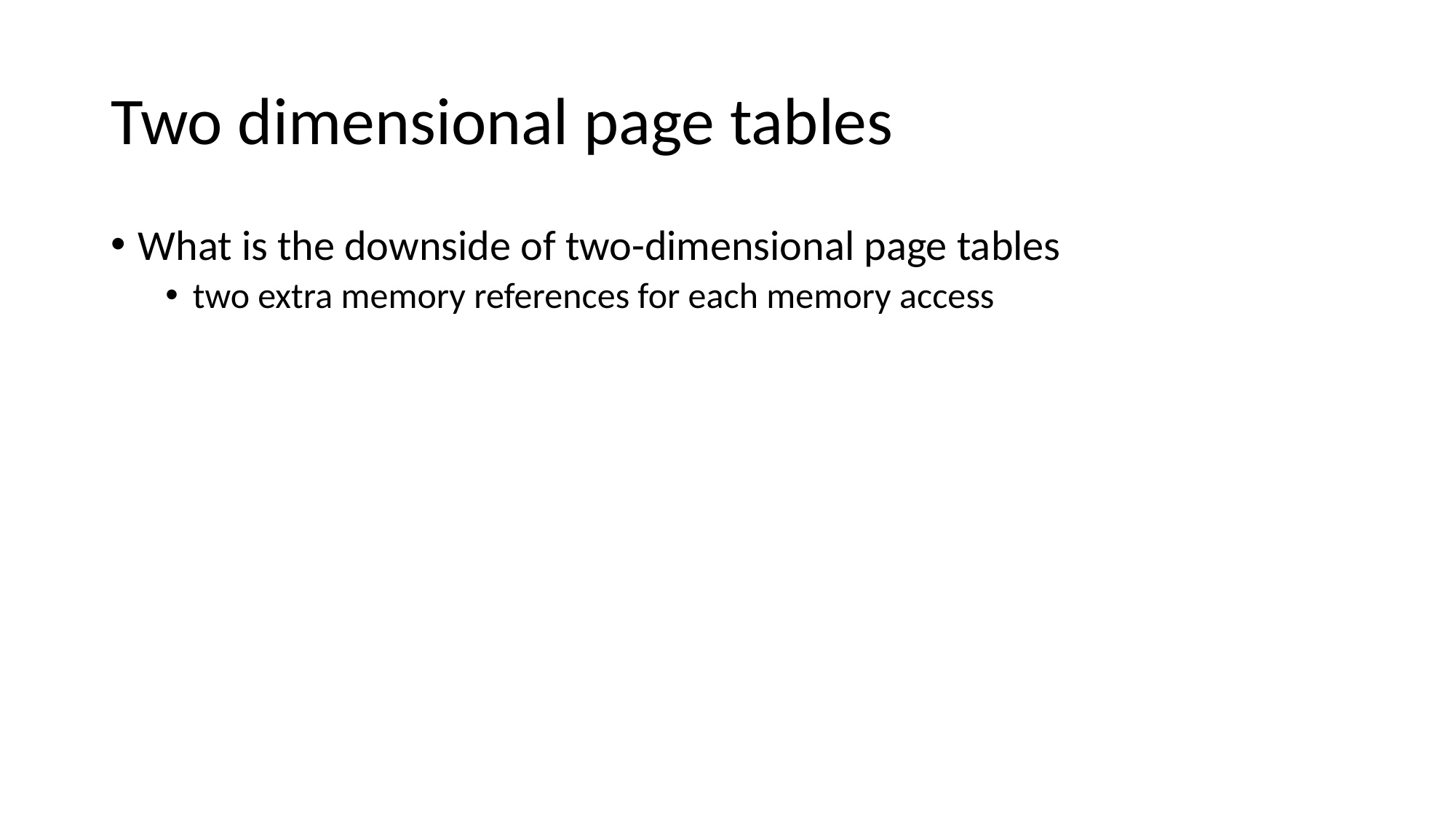

# Two dimensional page tables
What is the downside of two-dimensional page tables
two extra memory references for each memory access